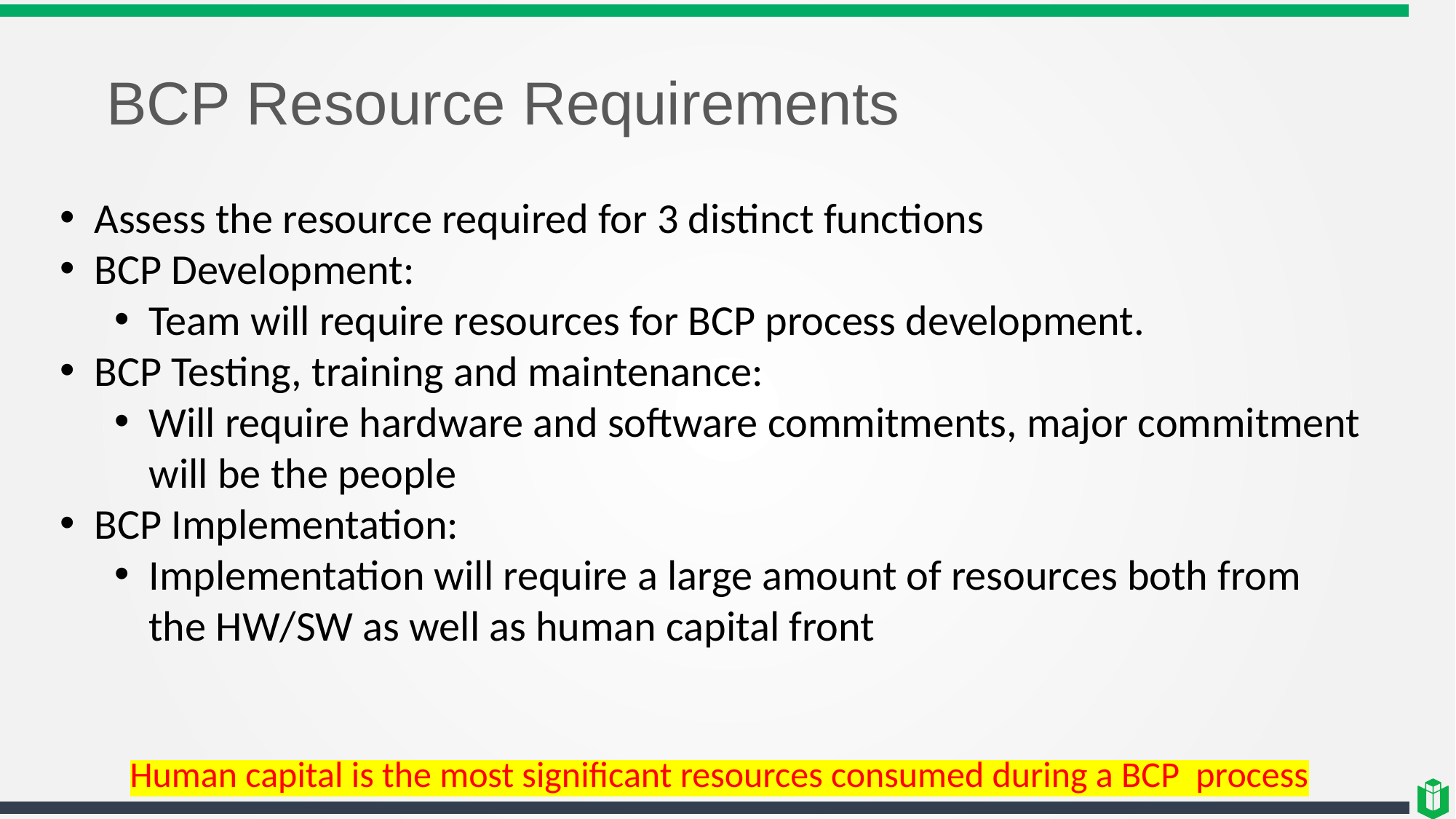

# BCP Resource Requirements
Assess the resource required for 3 distinct functions
BCP Development:
Team will require resources for BCP process development.
BCP Testing, training and maintenance:
Will require hardware and software commitments, major commitment will be the people
BCP Implementation:
Implementation will require a large amount of resources both from the HW/SW as well as human capital front

Human capital is the most significant resources consumed during a BCP  process